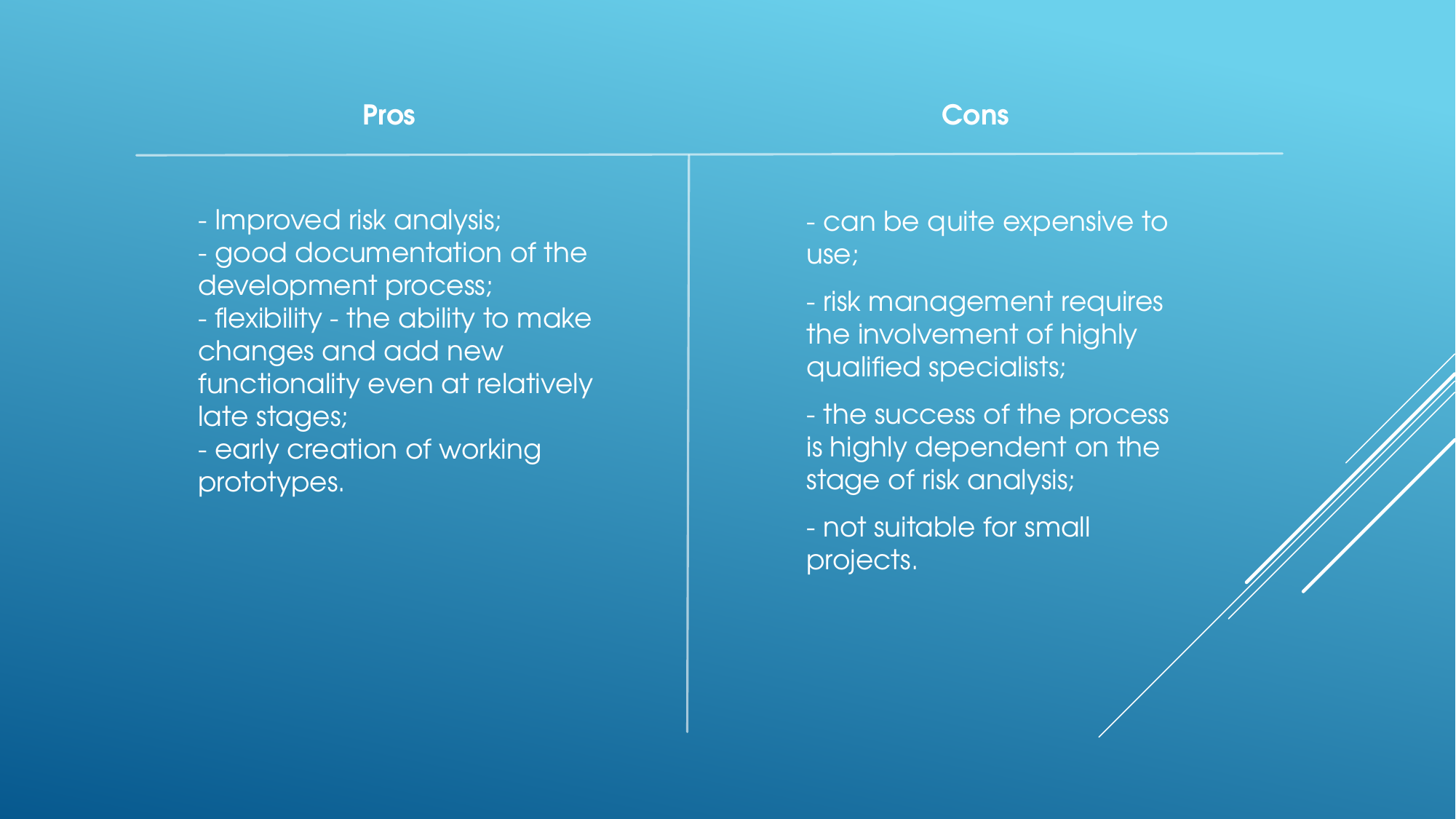

Pros
Cons
# - Improved risk analysis; - good documentation of the development process; - flexibility - the ability to make changes and add new functionality even at relatively late stages; - early creation of working prototypes.
- can be quite expensive to use;
- risk management requires the involvement of highly qualified specialists;
- the success of the process is highly dependent on the stage of risk analysis;
- not suitable for small projects.